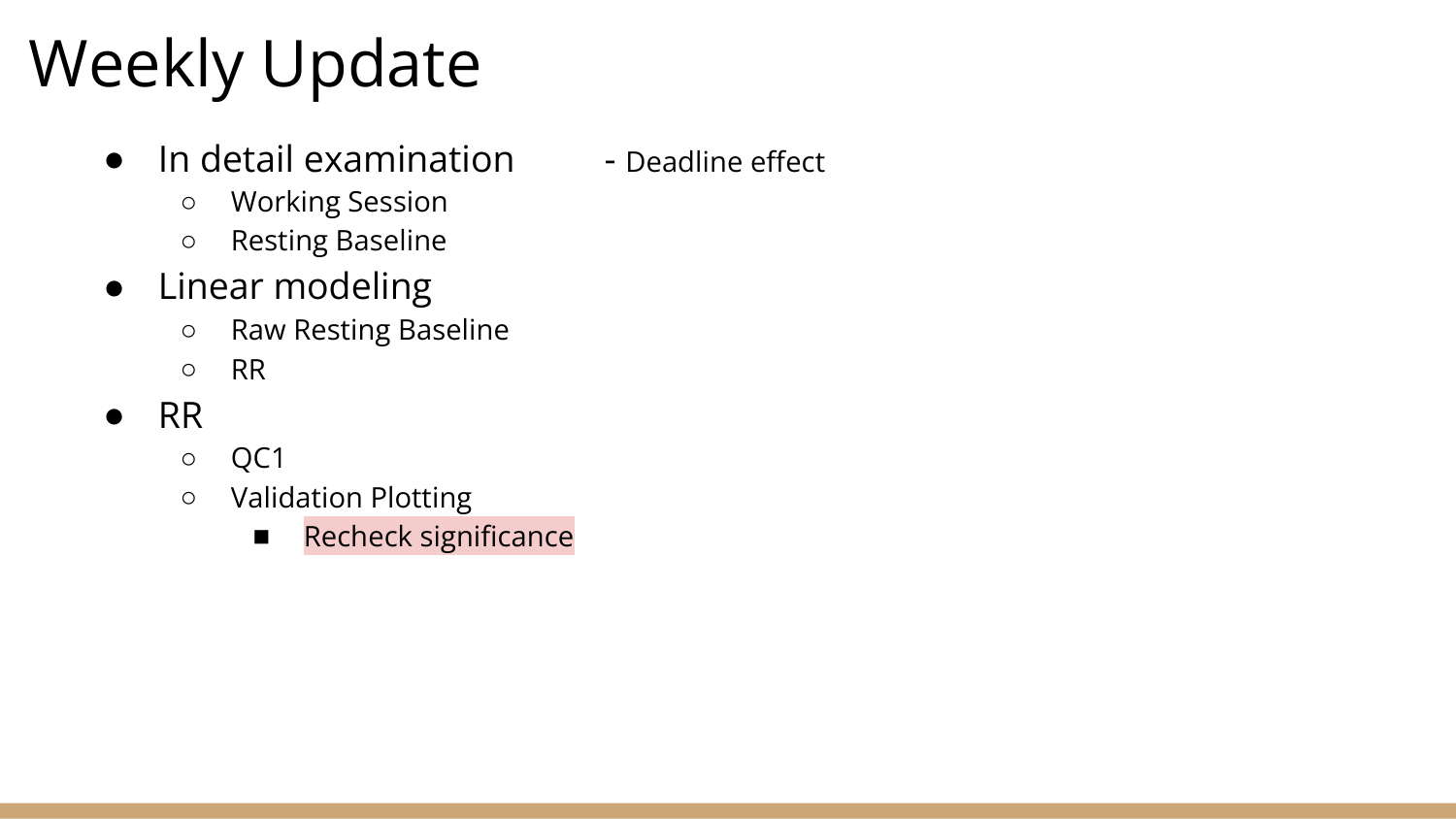

# Weekly Update
In detail examination	 - Deadline effect
Working Session
Resting Baseline
Linear modeling
Raw Resting Baseline
RR
RR
QC1
Validation Plotting
Recheck significance